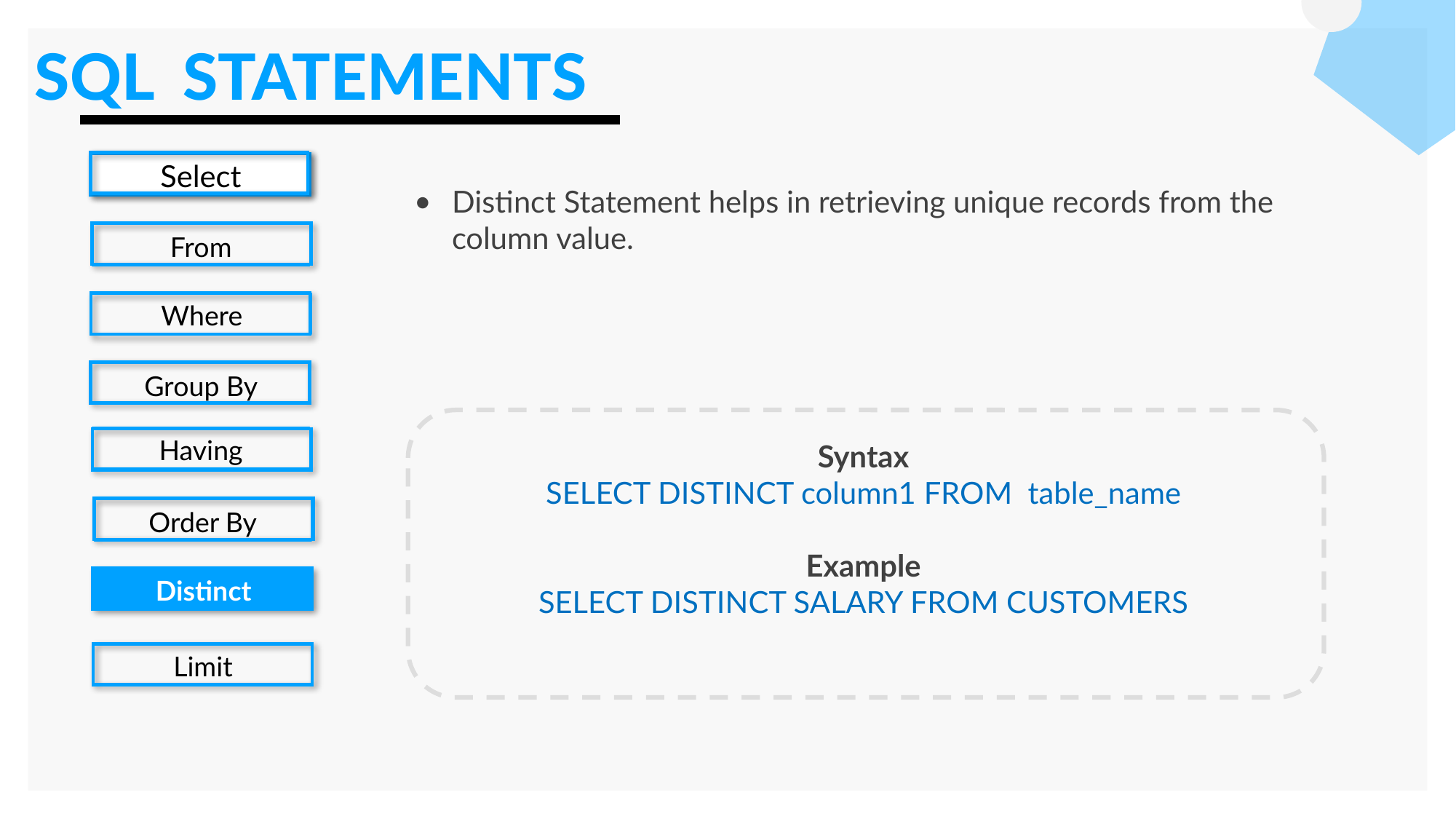

SQL  STATEMENTS
Select

From

Where

Group By
Having

Order By

Distinct

Limit
Distinct Statement helps in retrieving unique records from the column value.

Syntax
SELECT DISTINCT column1 FROM  table_name

Example
SELECT DISTINCT SALARY FROM CUSTOMERS